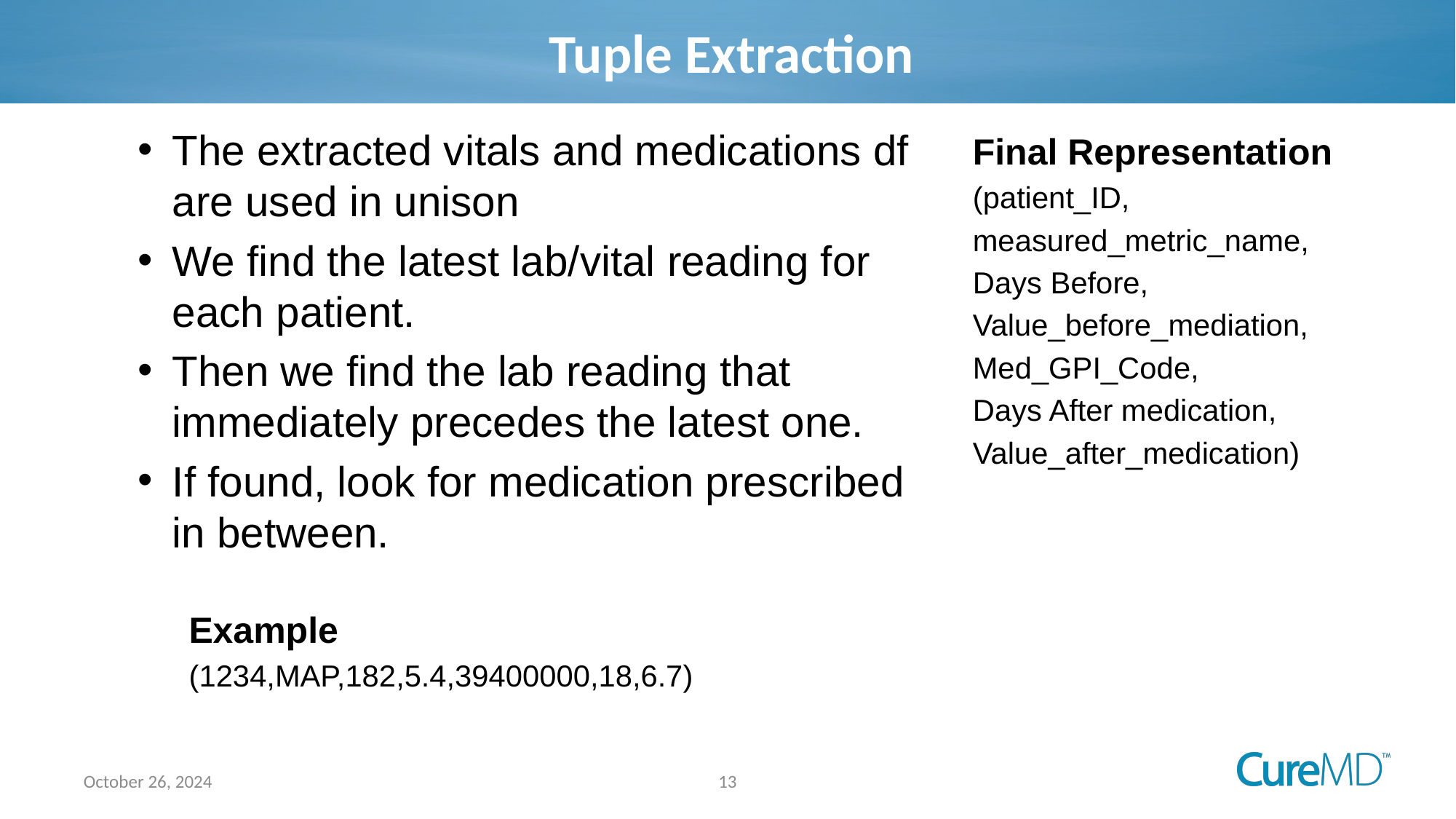

# Tuple Extraction
The extracted vitals and medications df are used in unison
We find the latest lab/vital reading for each patient.
Then we find the lab reading that immediately precedes the latest one.
If found, look for medication prescribed in between.

Final Representation
(patient_ID,
measured_metric_name,
Days Before,
Value_before_mediation,
Med_GPI_Code,
Days After medication,
Value_after_medication)

Example
(1234,MAP,182,5.4,39400000,18,6.7)

13
October 26, 2024